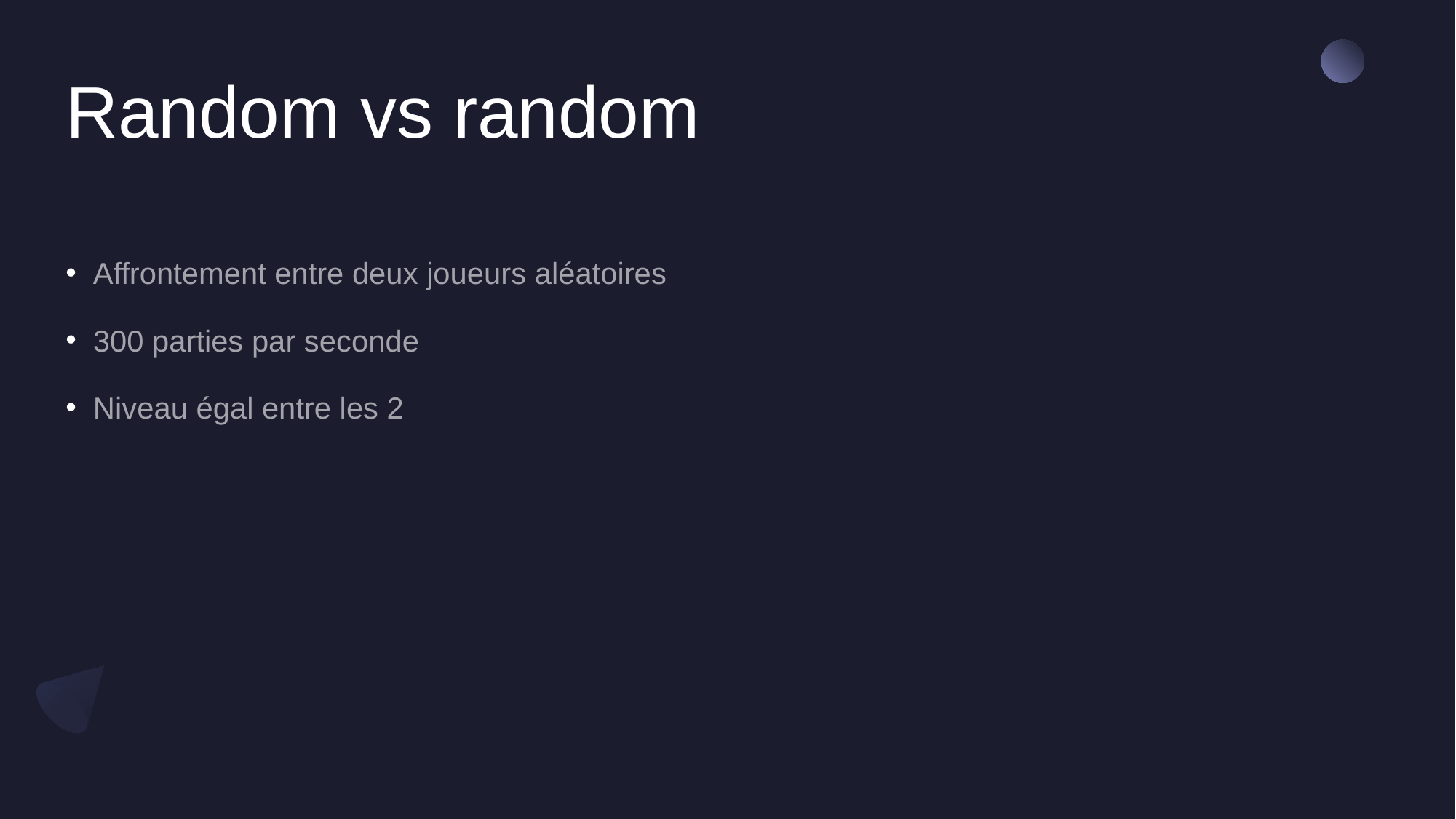

# Random vs random
Affrontement entre deux joueurs aléatoires
300 parties par seconde
Niveau égal entre les 2